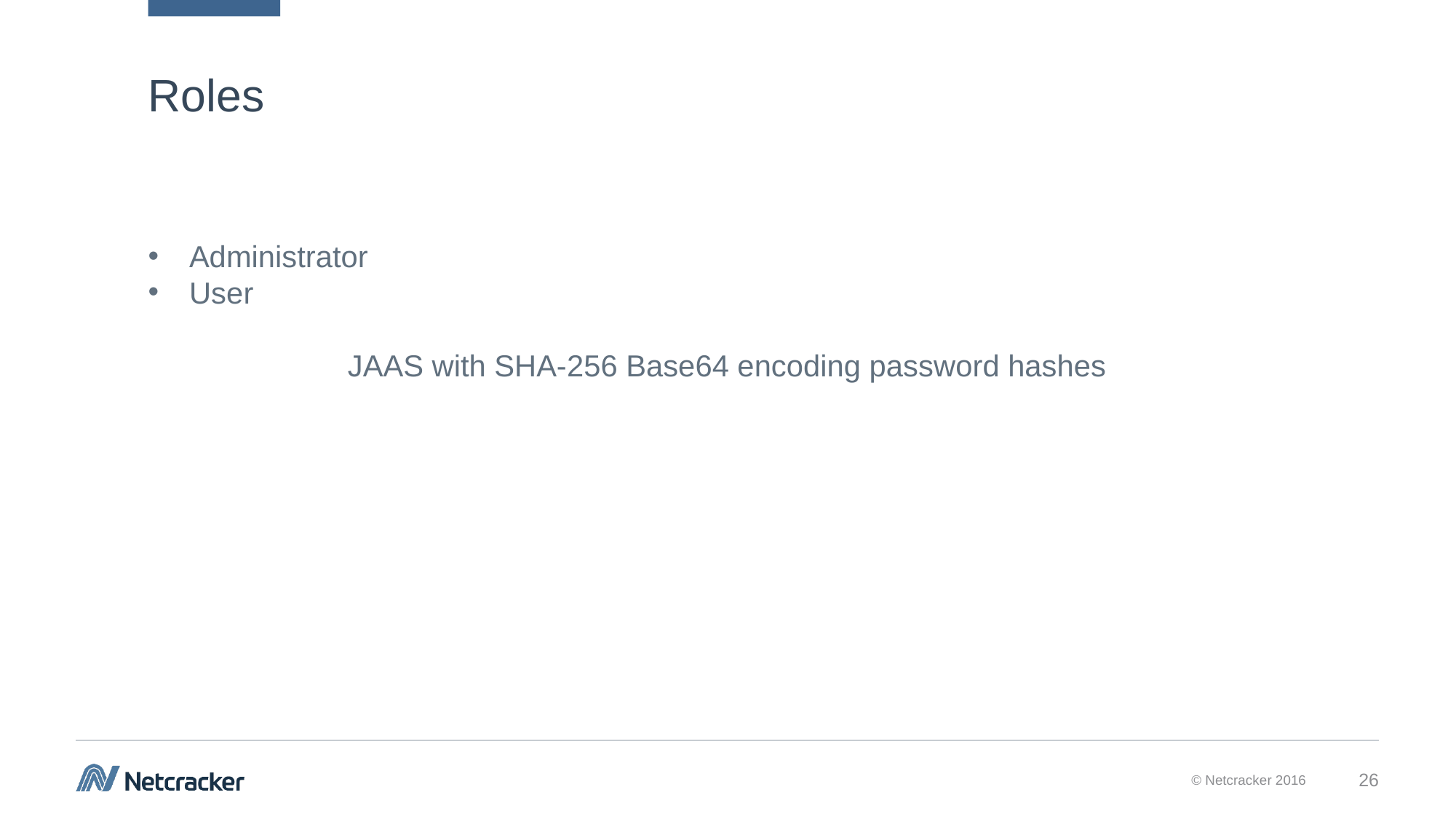

# Roles

Administrator
User

JAAS with SHA-256 Base64 encoding password hashes